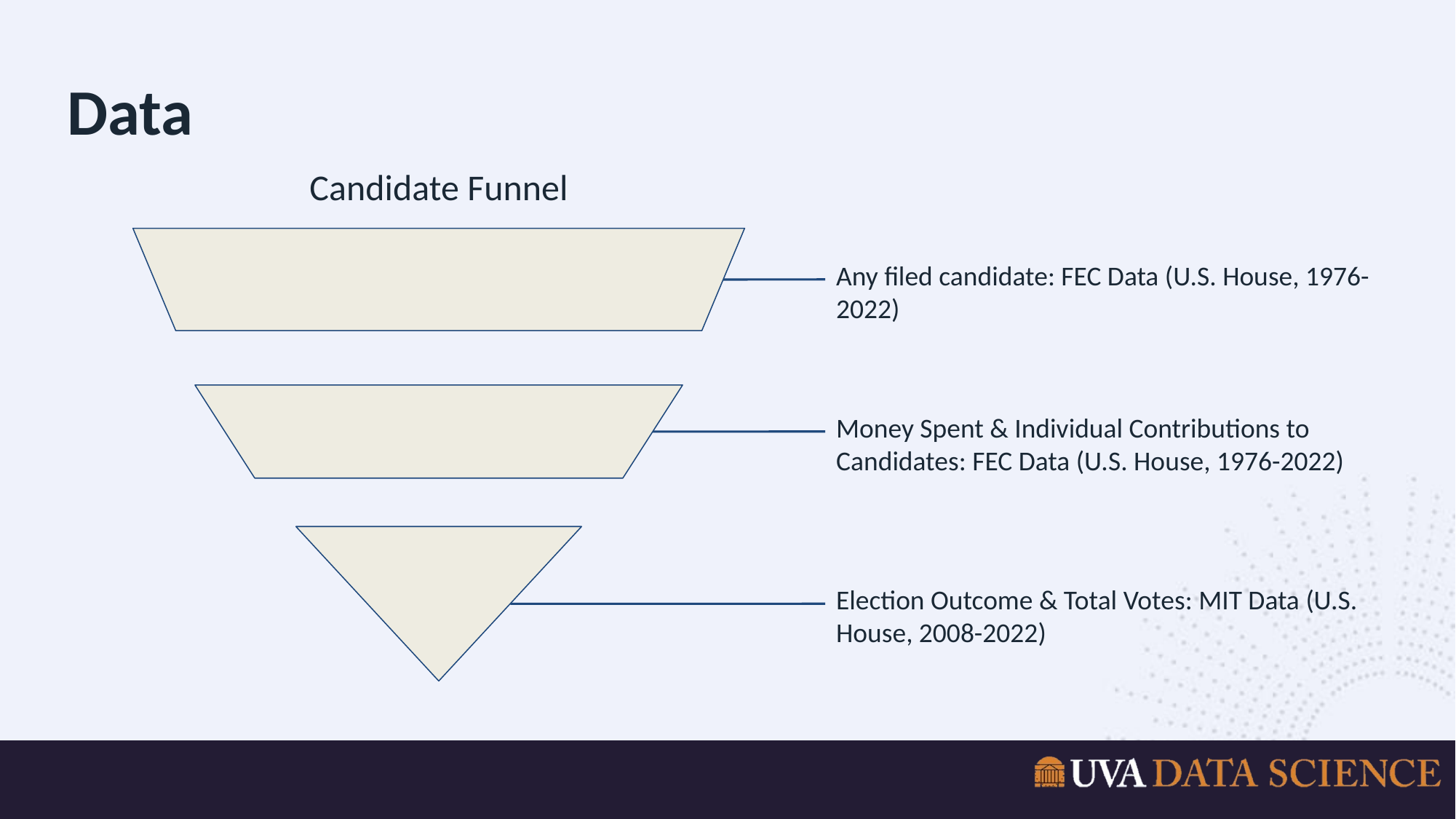

# Data
Candidate Funnel

Any filed candidate: FEC Data (U.S. House, 1976-2022)

Money Spent & Individual Contributions to Candidates: FEC Data (U.S. House, 1976-2022)

Election Outcome & Total Votes: MIT Data (U.S. House, 2008-2022)